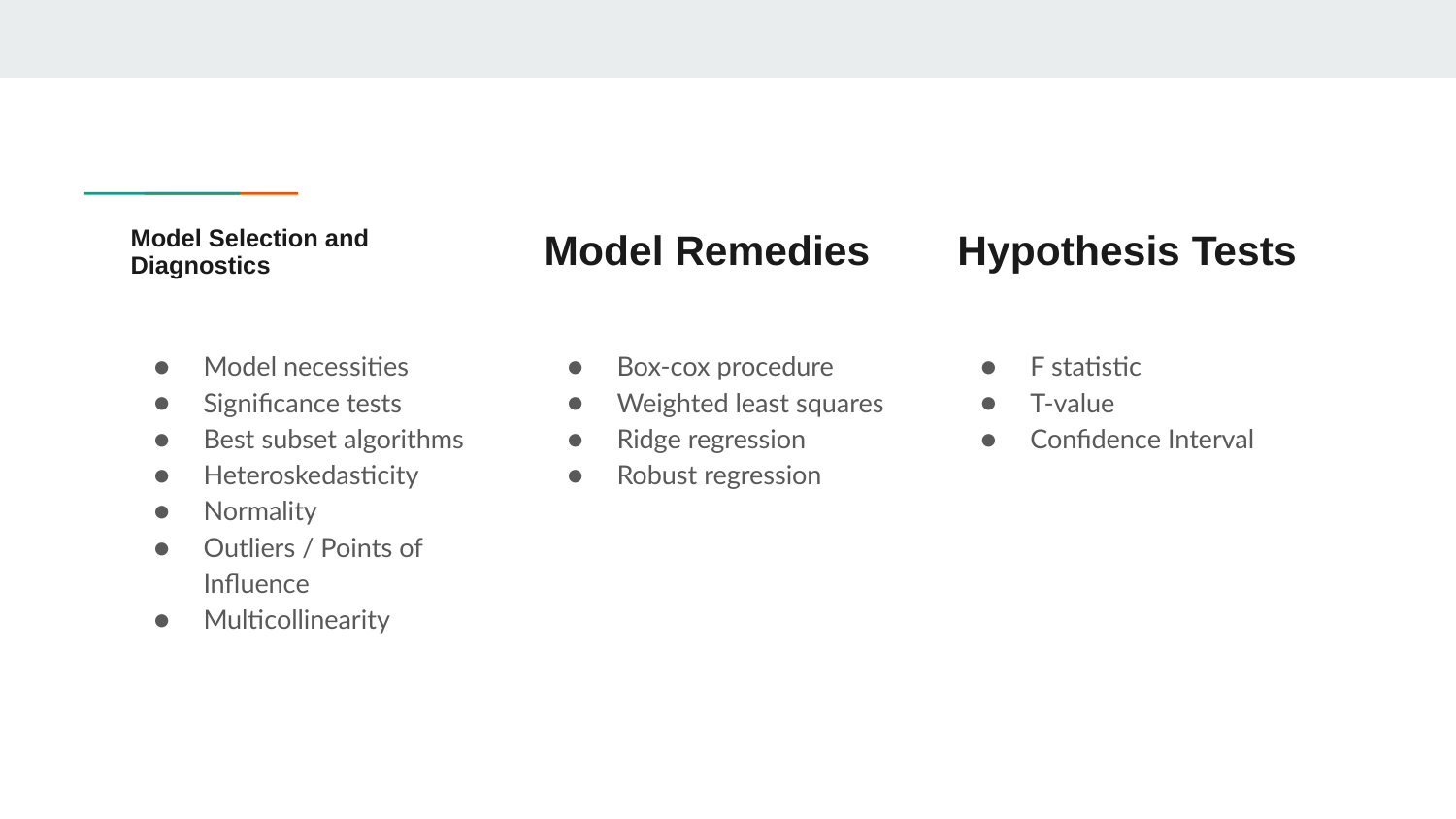

# Model Selection and Diagnostics
Model Remedies
Hypothesis Tests
Model necessities
Significance tests
Best subset algorithms
Heteroskedasticity
Normality
Outliers / Points of Influence
Multicollinearity
Box-cox procedure
Weighted least squares
Ridge regression
Robust regression
F statistic
T-value
Confidence Interval